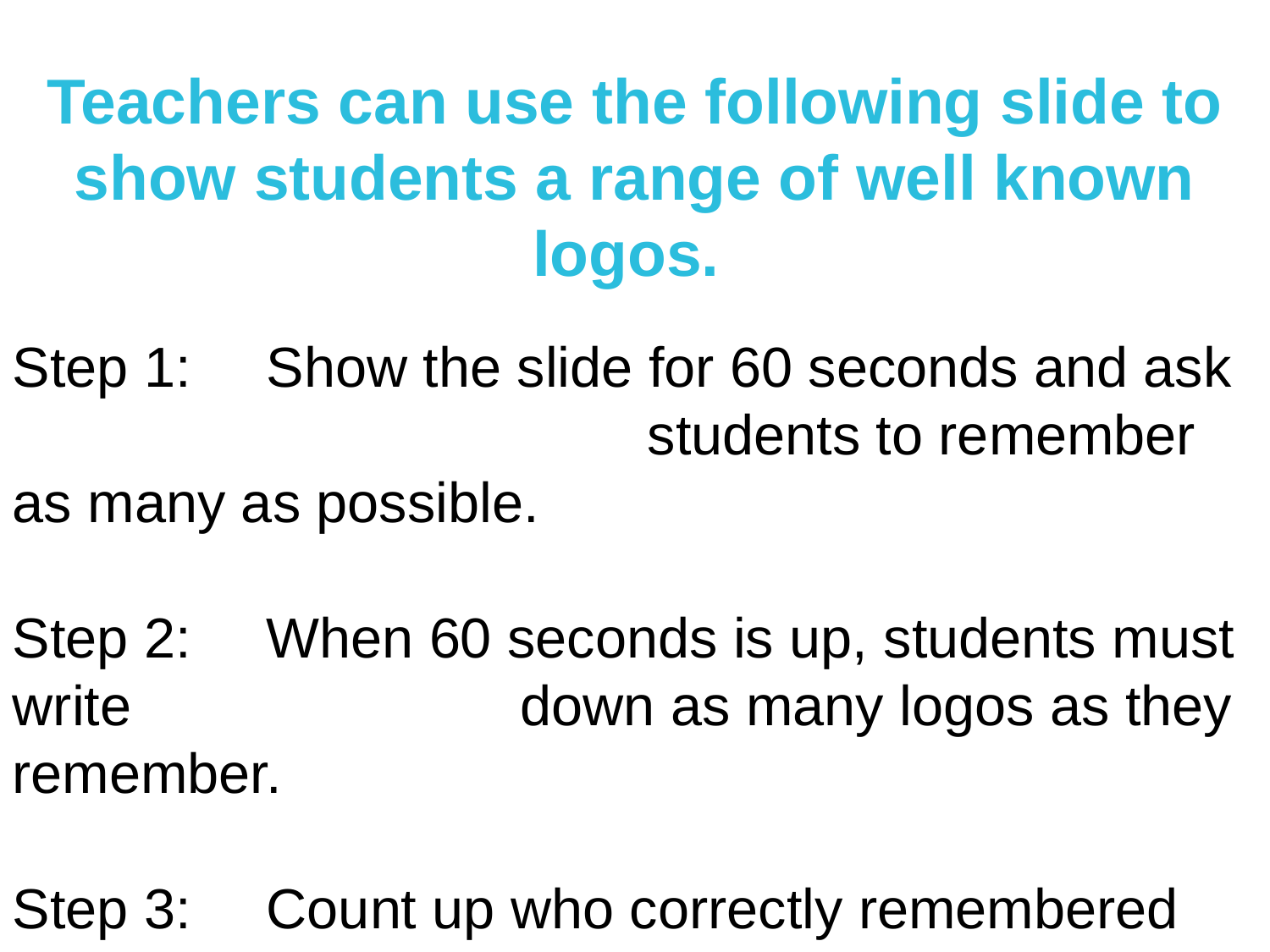

Teachers can use the following slide to show students a range of well known logos.
Step 1: 	Show the slide for 60 seconds and ask 					students to remember as many as possible.
Step 2: 	When 60 seconds is up, students must write 			down as many logos as they remember.

Step 3: 	Count up who correctly remembered the 				most.